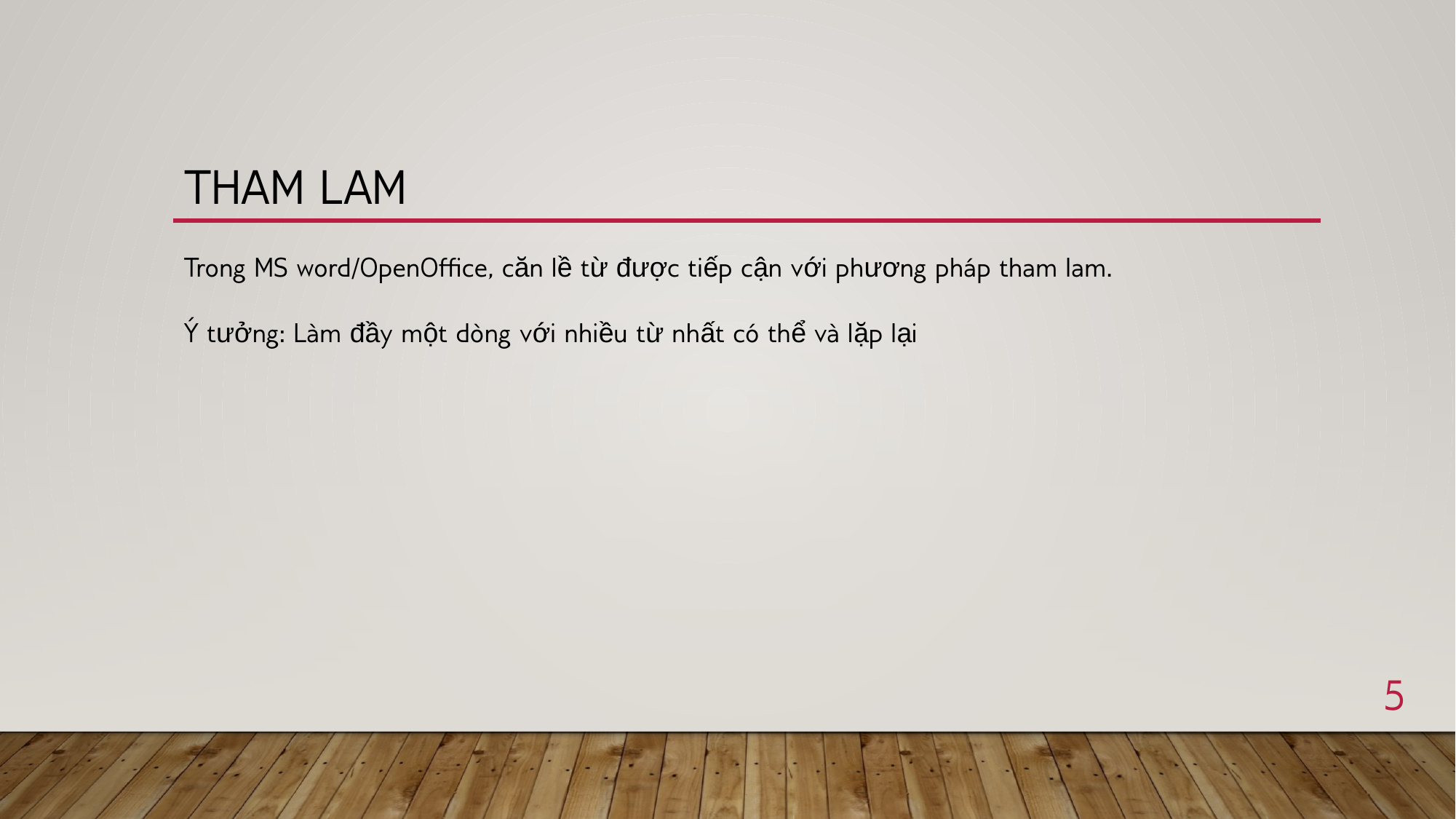

# Tham lam
Trong MS word/OpenOffice, căn lề từ được tiếp cận với phương pháp tham lam.

Ý tưởng: Làm đầy một dòng với nhiều từ nhất có thể và lặp lại

5